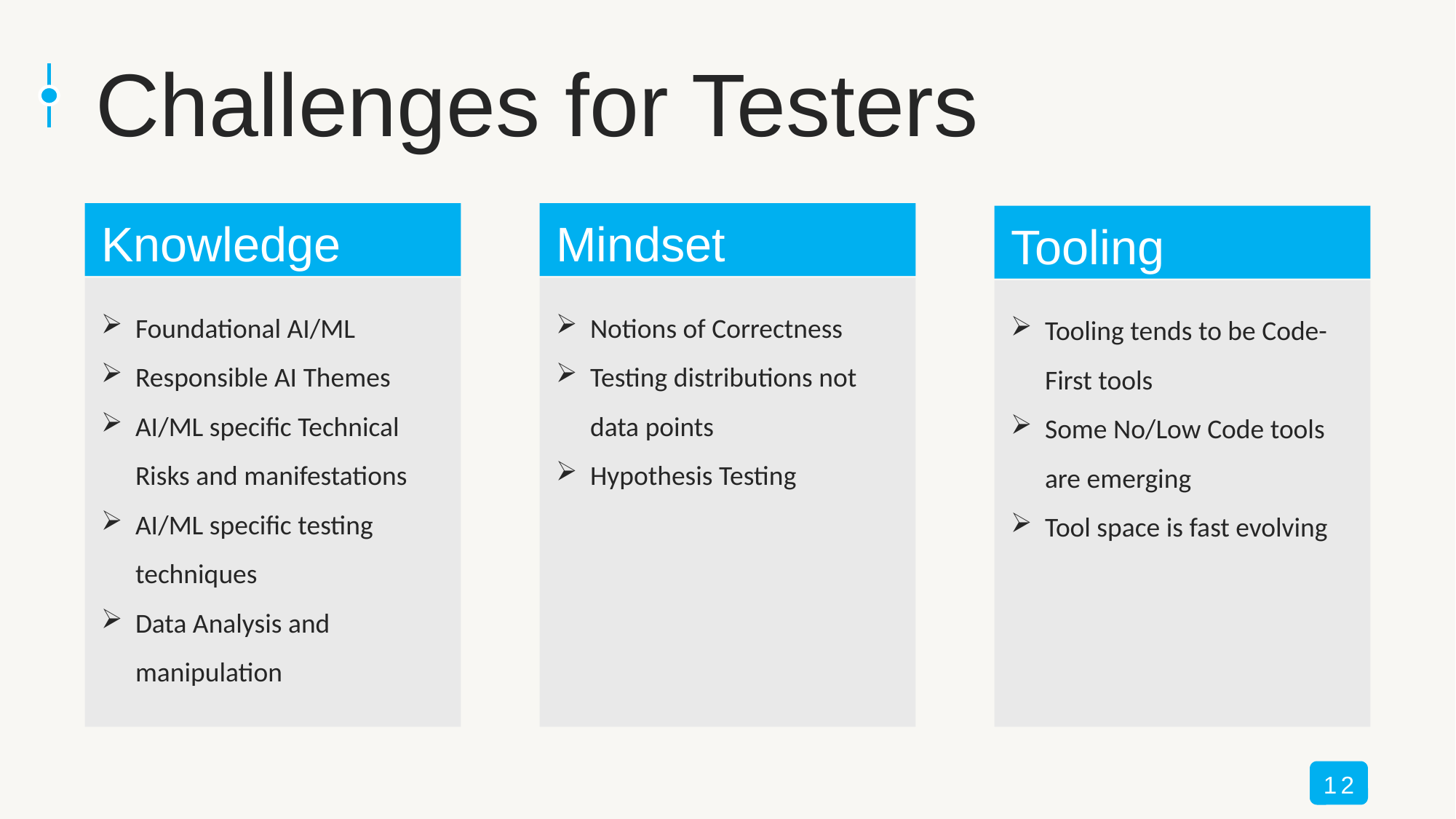

# Challenges for Testers
Knowledge
Mindset
Tooling
Foundational AI/ML
Responsible AI Themes
AI/ML specific Technical Risks and manifestations
AI/ML specific testing techniques
Data Analysis and manipulation

Notions of Correctness
Testing distributions not data points
Hypothesis Testing

Tooling tends to be Code-First tools
Some No/Low Code tools are emerging
Tool space is fast evolving
12